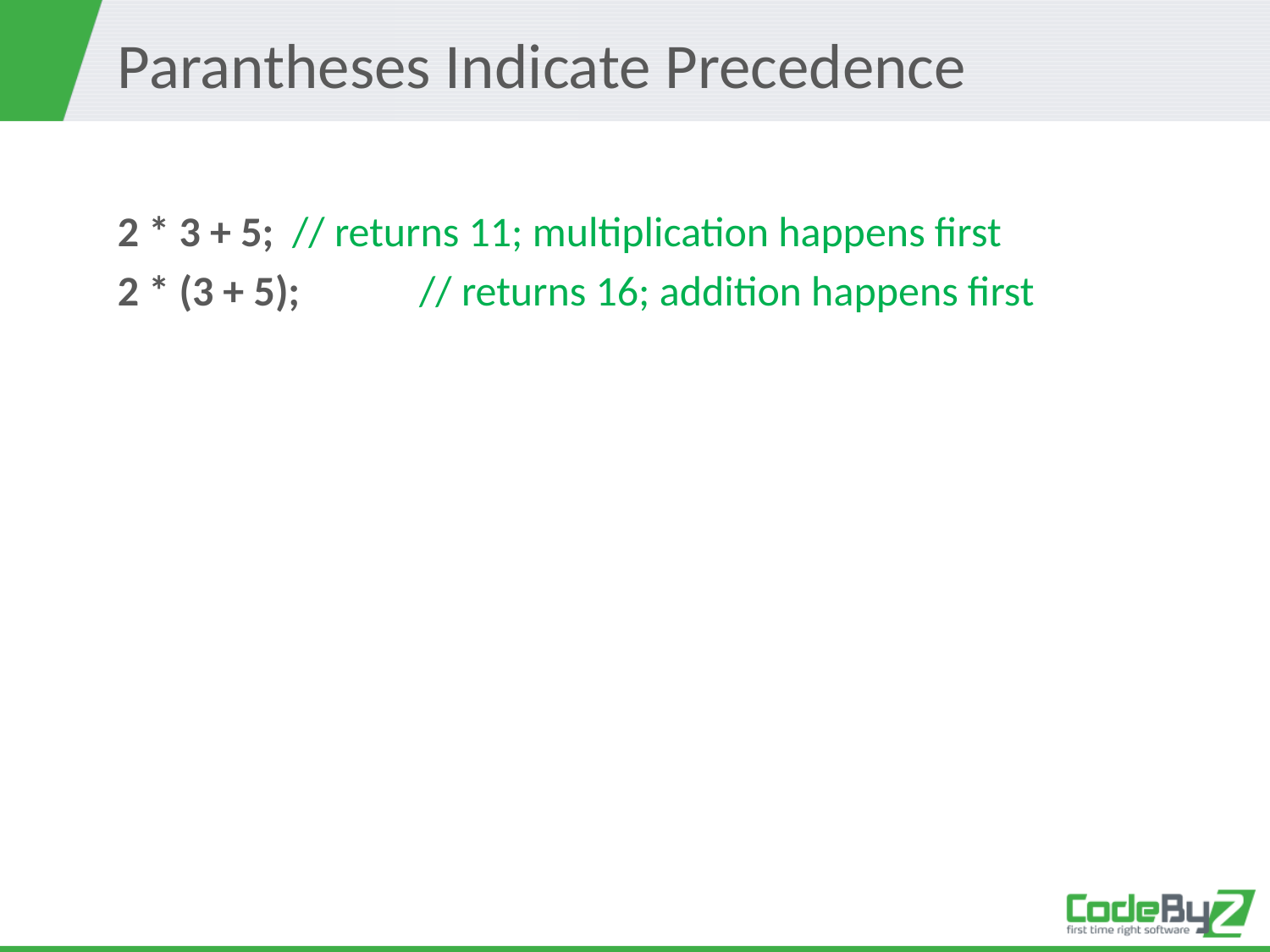

# Parantheses Indicate Precedence
2 * 3 + 5; 	// returns 11; multiplication happens first
2 * (3 + 5); 	// returns 16; addition happens first